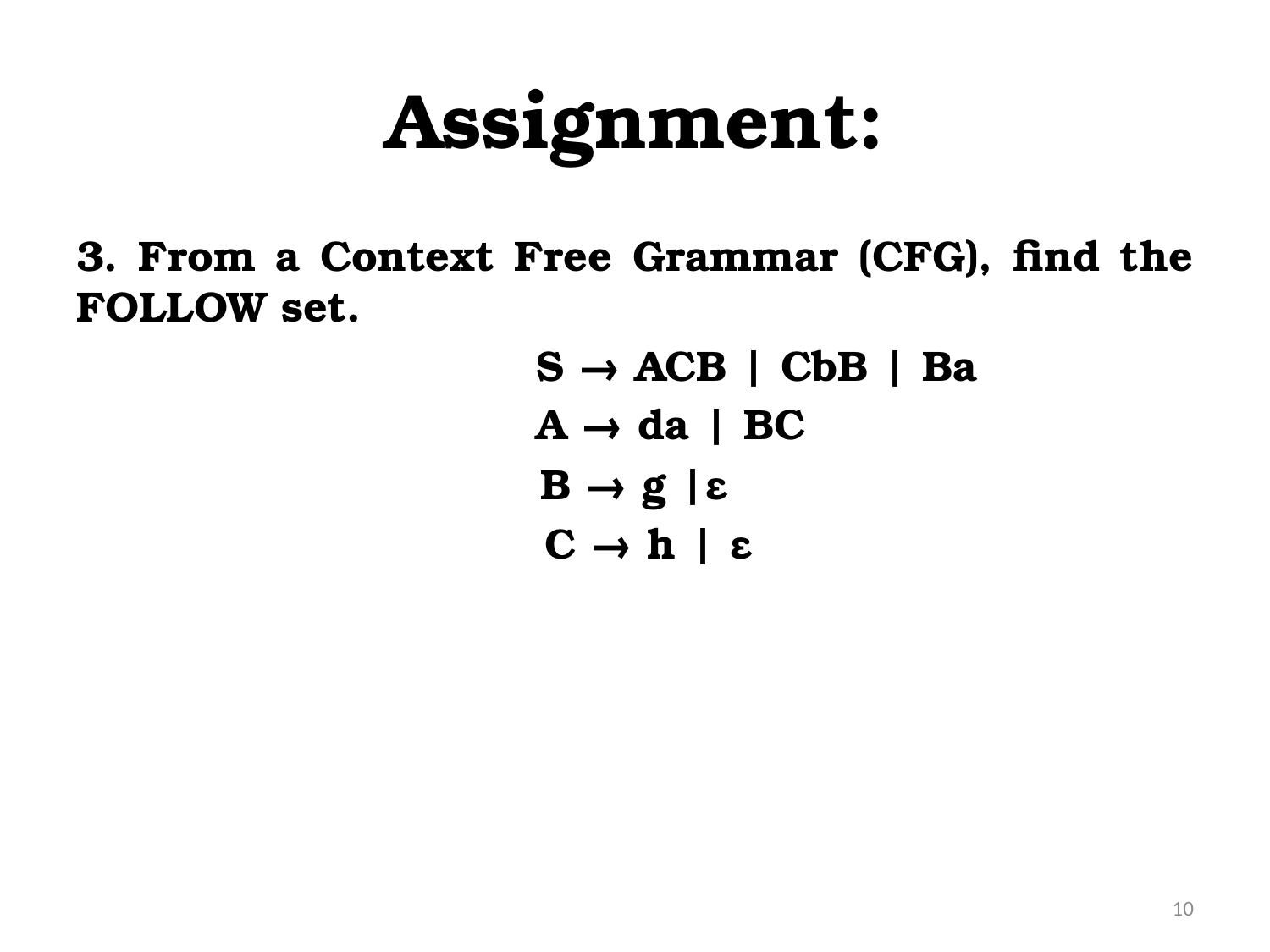

# Assignment:
3. From a Context Free Grammar (CFG), find the FOLLOW set.
                 S → ACB | CbB | Ba
     A → da | BC
B → g |ε
  C → h | ε

10